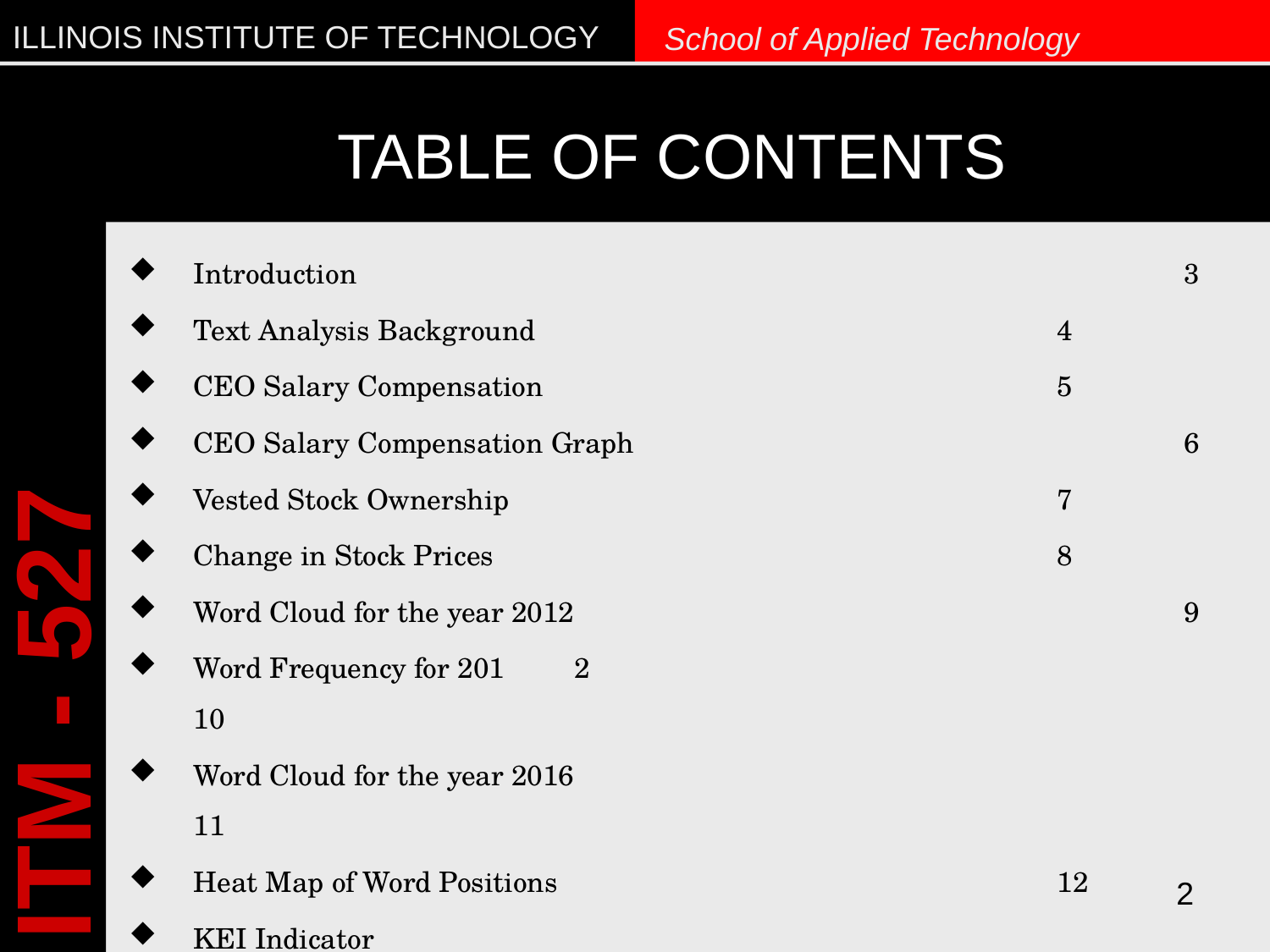

# TABLE OF CONTENTS
Introduction						             3
Text Analysis Background				             4
CEO Salary Compensation				             5
CEO Salary Compensation Graph				             6
Vested Stock Ownership				             7
Change in Stock Prices  				             8
Word Cloud for the year 2012				             9
Word Frequency for 201	2				             10
Word Cloud for the year 2016				             11
Heat Map of Word Positions				             12
KEI Indicator						             13

2